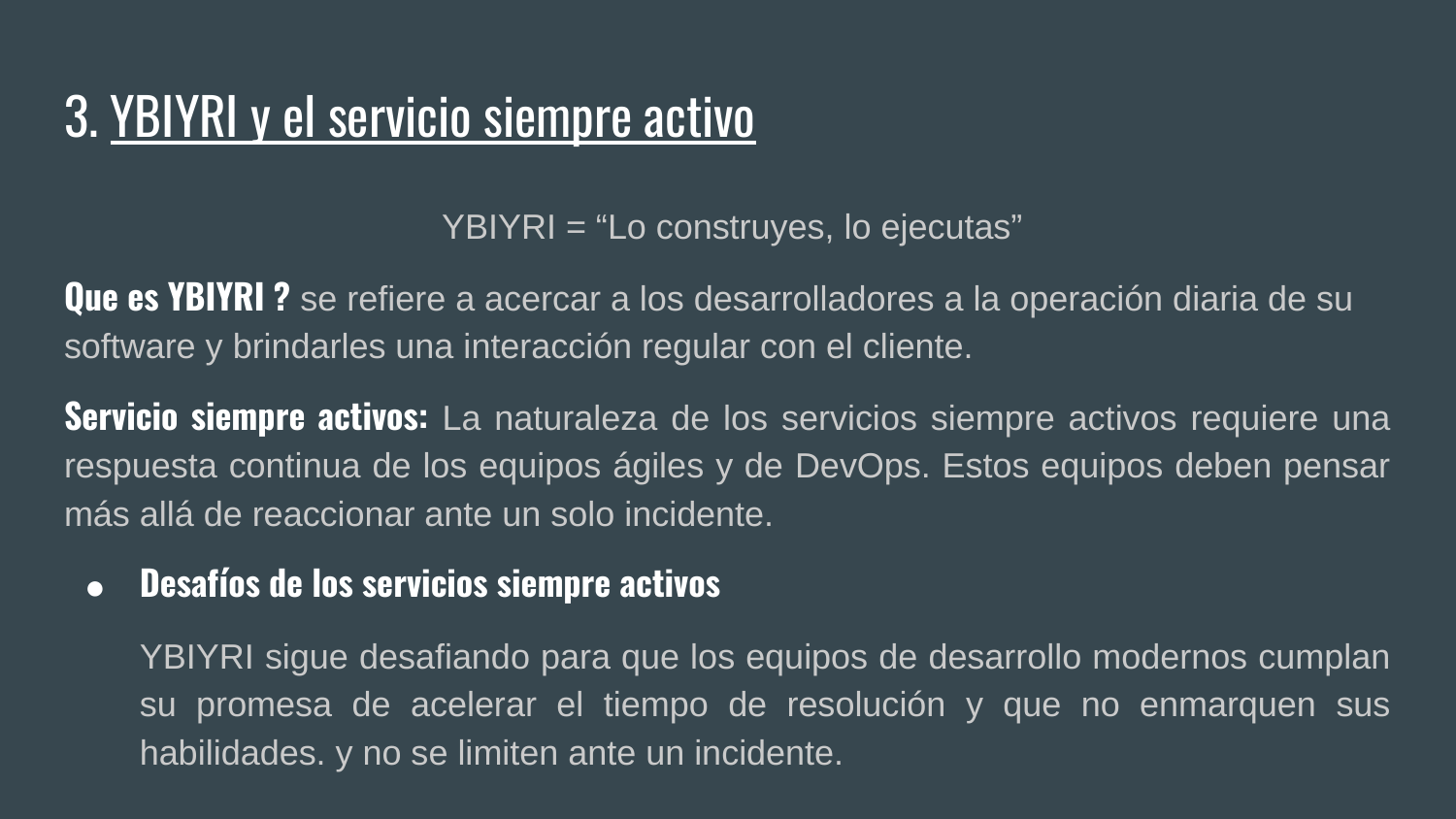

# 3. YBIYRI y el servicio siempre activo
YBIYRI = “Lo construyes, lo ejecutas”
Que es YBIYRI ? se refiere a acercar a los desarrolladores a la operación diaria de su software y brindarles una interacción regular con el cliente.
Servicio siempre activos: La naturaleza de los servicios siempre activos requiere una respuesta continua de los equipos ágiles y de DevOps. Estos equipos deben pensar más allá de reaccionar ante un solo incidente.
Desafíos de los servicios siempre activos
YBIYRI sigue desafiando para que los equipos de desarrollo modernos cumplan su promesa de acelerar el tiempo de resolución y que no enmarquen sus habilidades. y no se limiten ante un incidente.